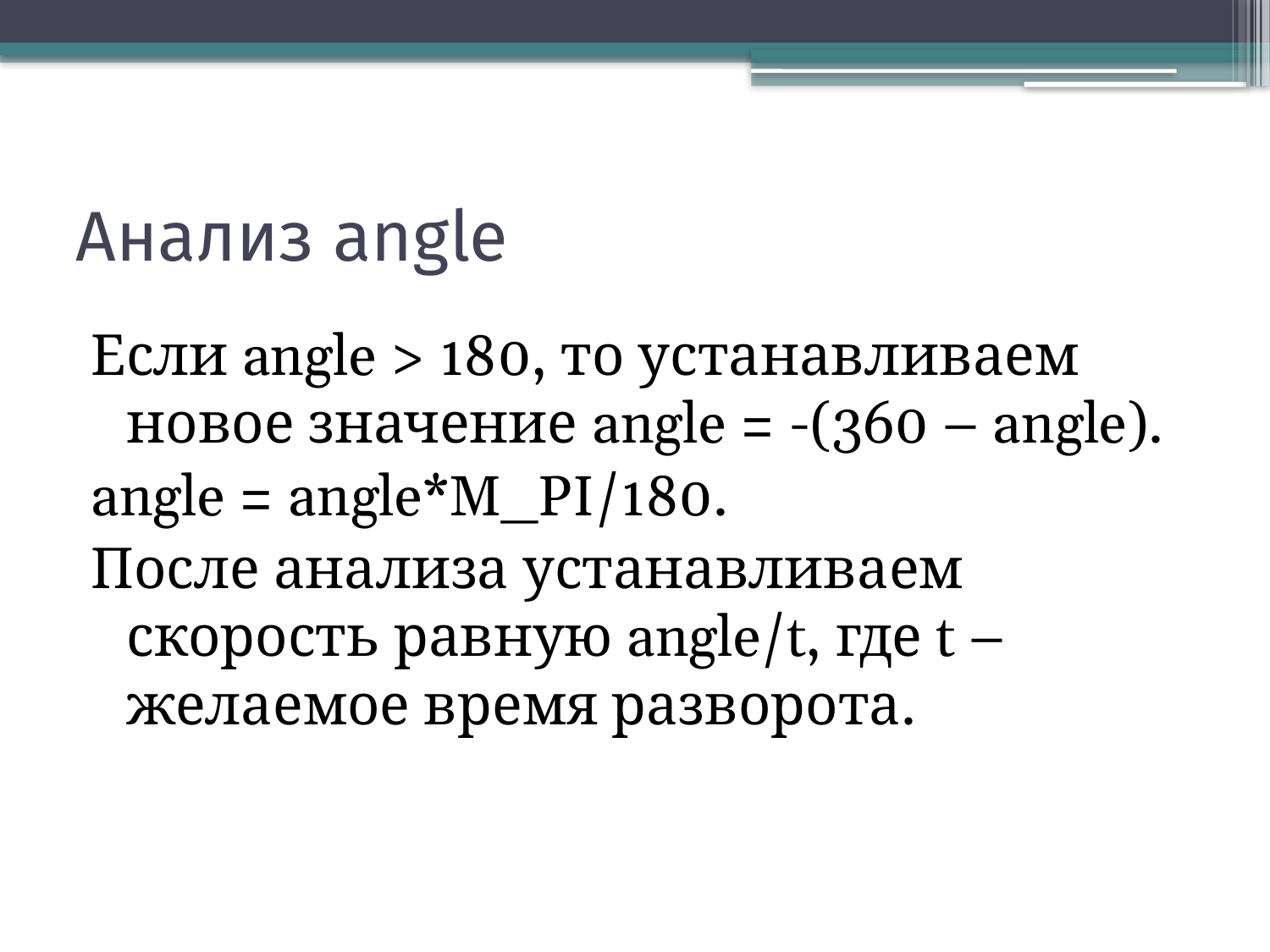

# Анализ angle
Если angle > 180, то устанавливаем новое значение angle = -(360 – angle).
angle = angle*M_PI/180.
После анализа устанавливаем скорость равную angle/t, где t – желаемое время разворота.